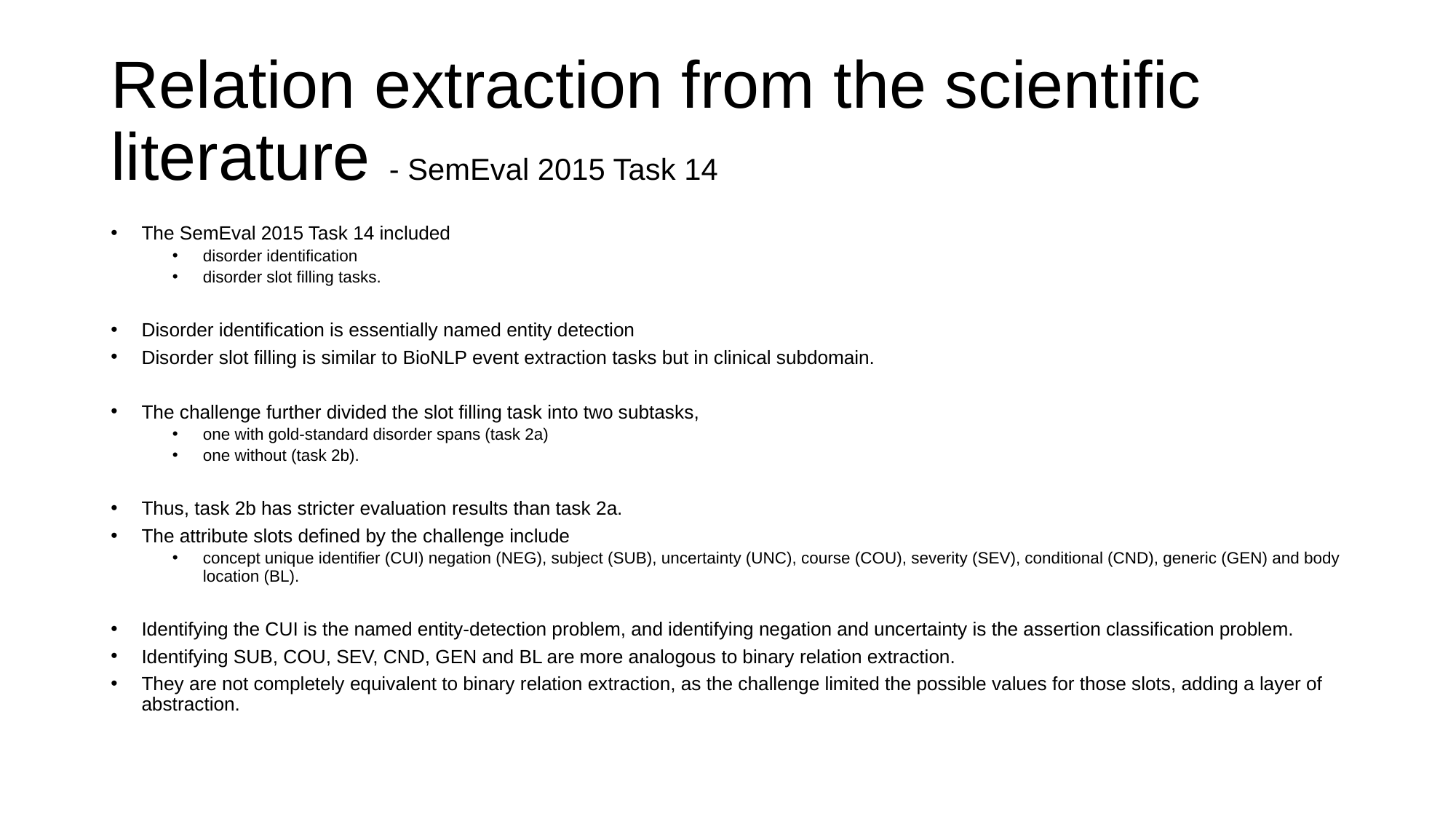

# Relation extraction from the scientific literature - SemEval 2015 Task 14
The SemEval 2015 Task 14 included
disorder identification
disorder slot filling tasks.

Disorder identification is essentially named entity detection
Disorder slot filling is similar to BioNLP event extraction tasks but in clinical subdomain.

The challenge further divided the slot filling task into two subtasks,
one with gold-standard disorder spans (task 2a)
one without (task 2b).

Thus, task 2b has stricter evaluation results than task 2a.
The attribute slots defined by the challenge include
concept unique identifier (CUI) negation (NEG), subject (SUB), uncertainty (UNC), course (COU), severity (SEV), conditional (CND), generic (GEN) and body location (BL).

Identifying the CUI is the named entity-detection problem, and identifying negation and uncertainty is the assertion classification problem.
Identifying SUB, COU, SEV, CND, GEN and BL are more analogous to binary relation extraction.
They are not completely equivalent to binary relation extraction, as the challenge limited the possible values for those slots, adding a layer of abstraction.